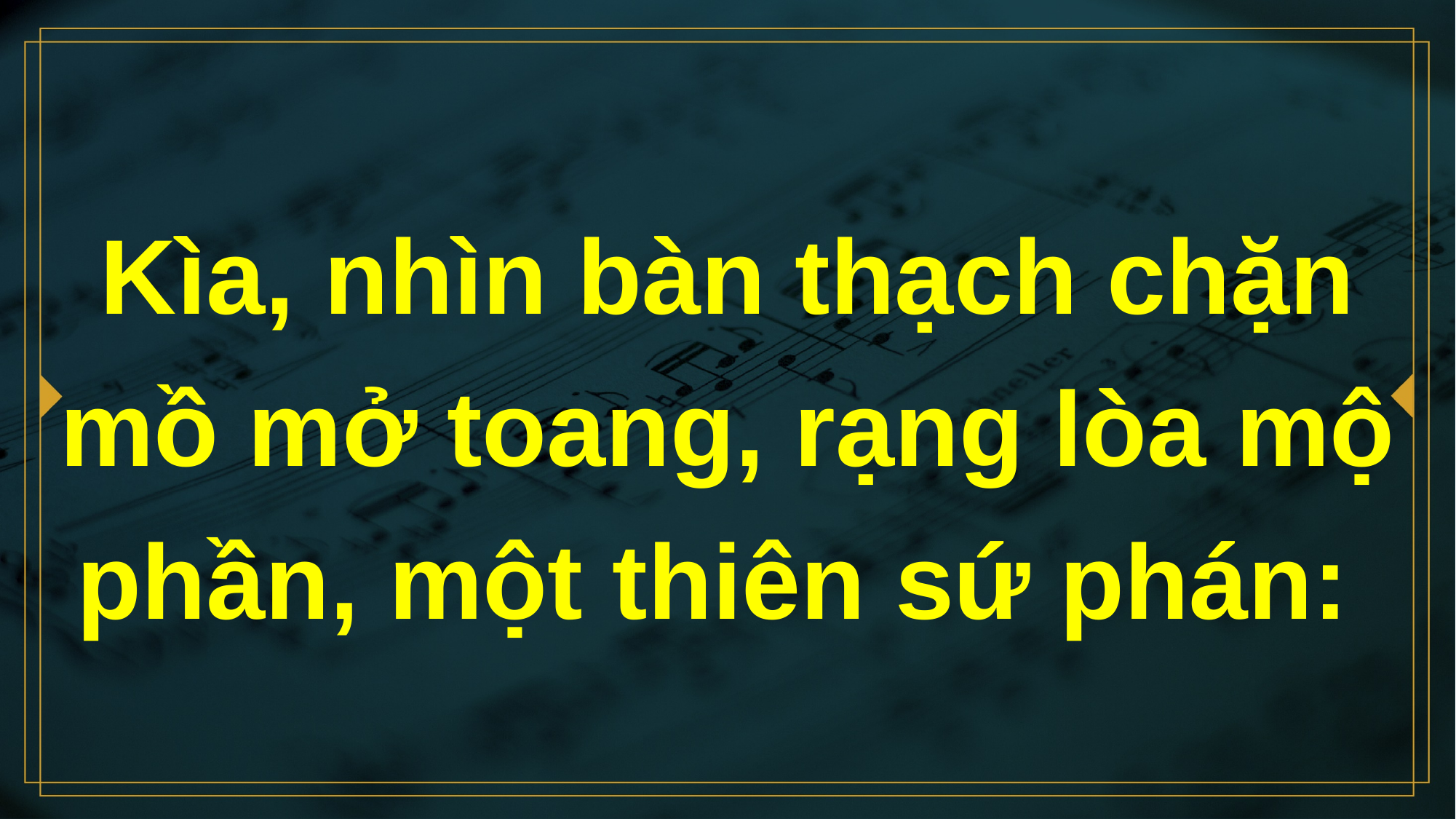

# Kìa, nhìn bàn thạch chặn mồ mở toang, rạng lòa mộ phần, một thiên sứ phán: